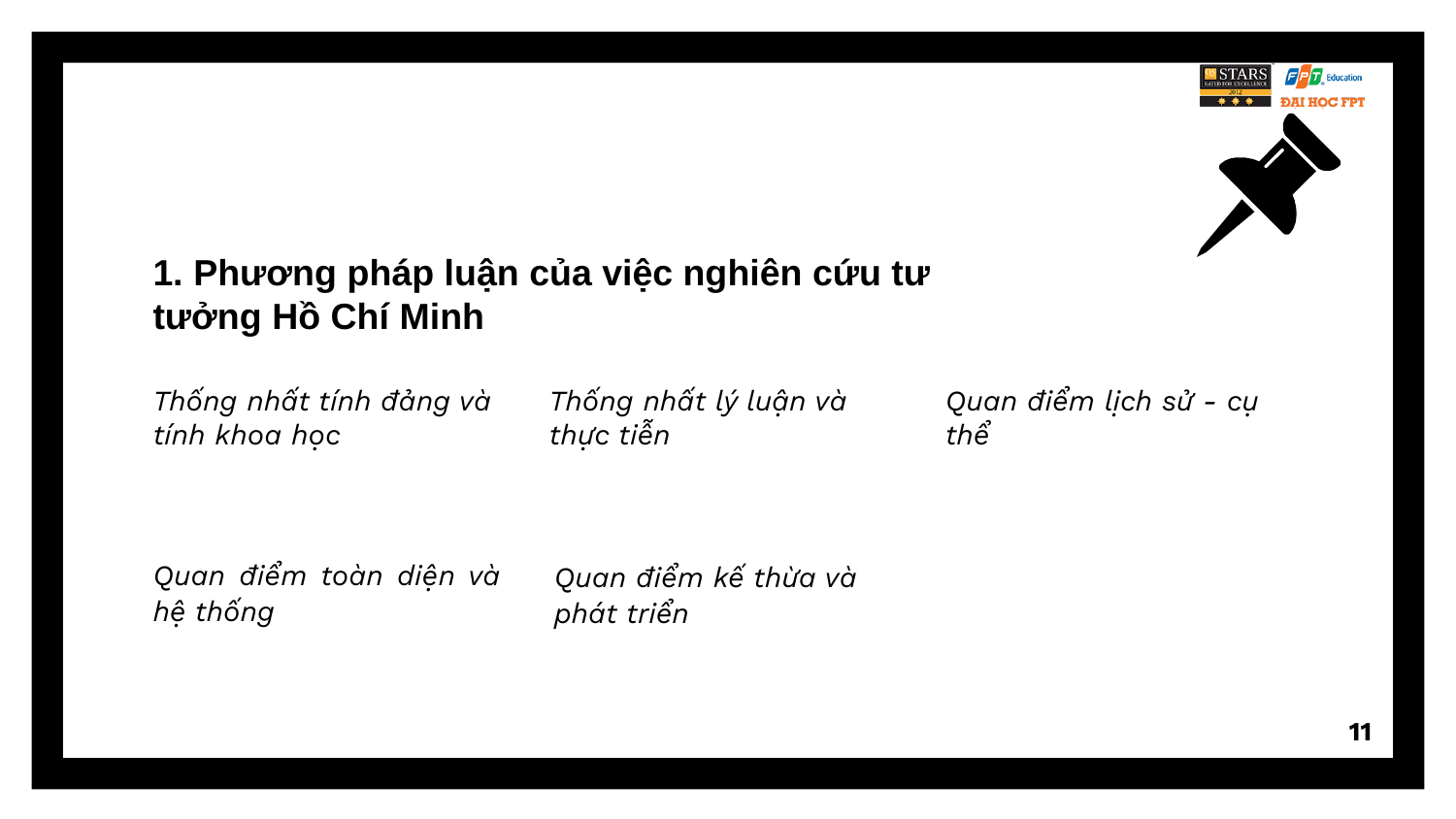

# 1. Phương pháp luận của việc nghiên cứu tư tưởng Hồ Chí Minh
Thống nhất tính đảng và tính khoa học
Thống nhất lý luận và thực tiễn
Quan điểm lịch sử - cụ thể
Quan điểm toàn diện và hệ thống
Quan điểm kế thừa và phát triển
11